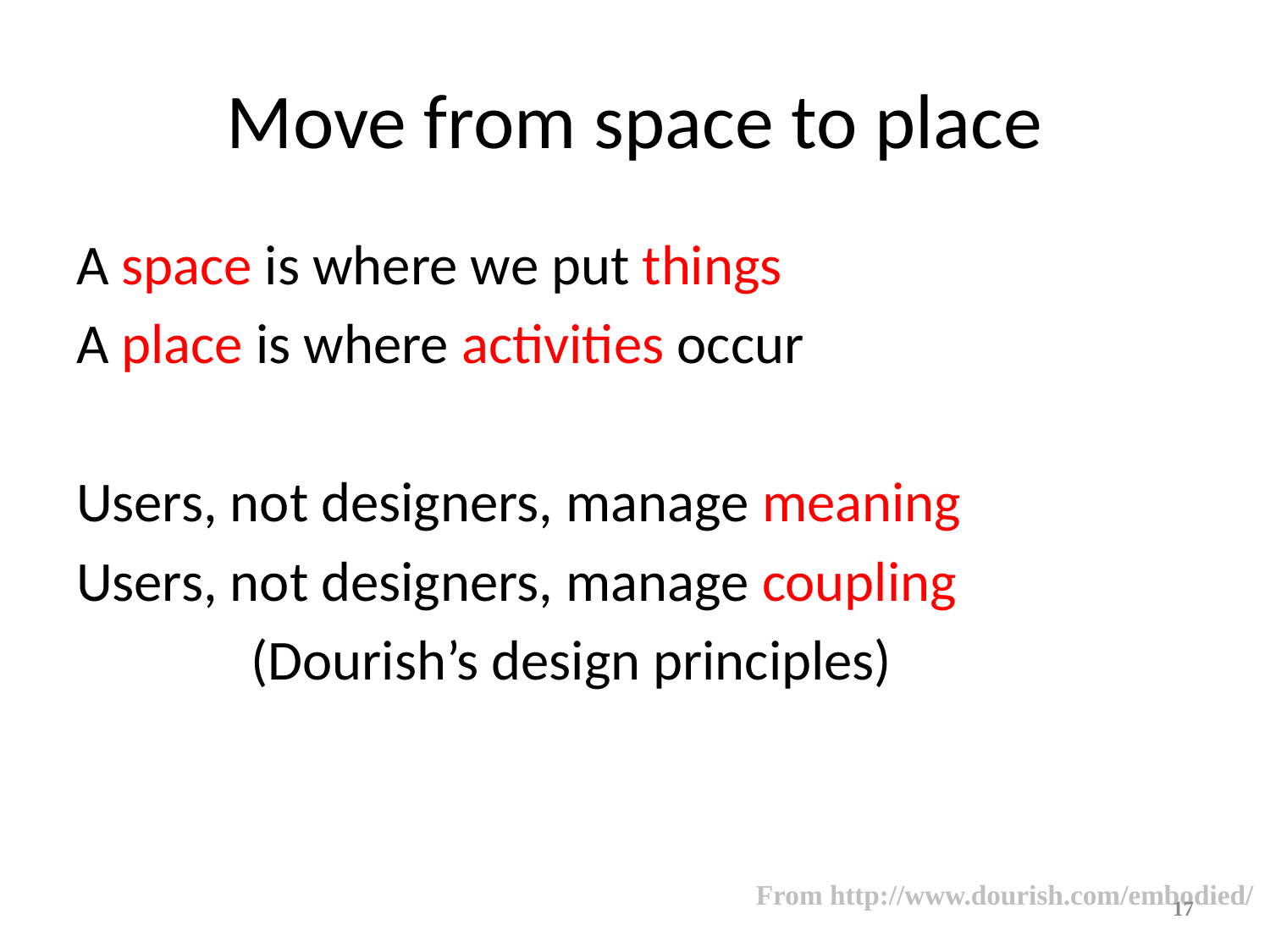

# Move from space to place
A space is where we put things
A place is where activities occur

Users, not designers, manage meaning
Users, not designers, manage coupling
		(Dourish’s design principles)
From http://www.dourish.com/embodied/

17